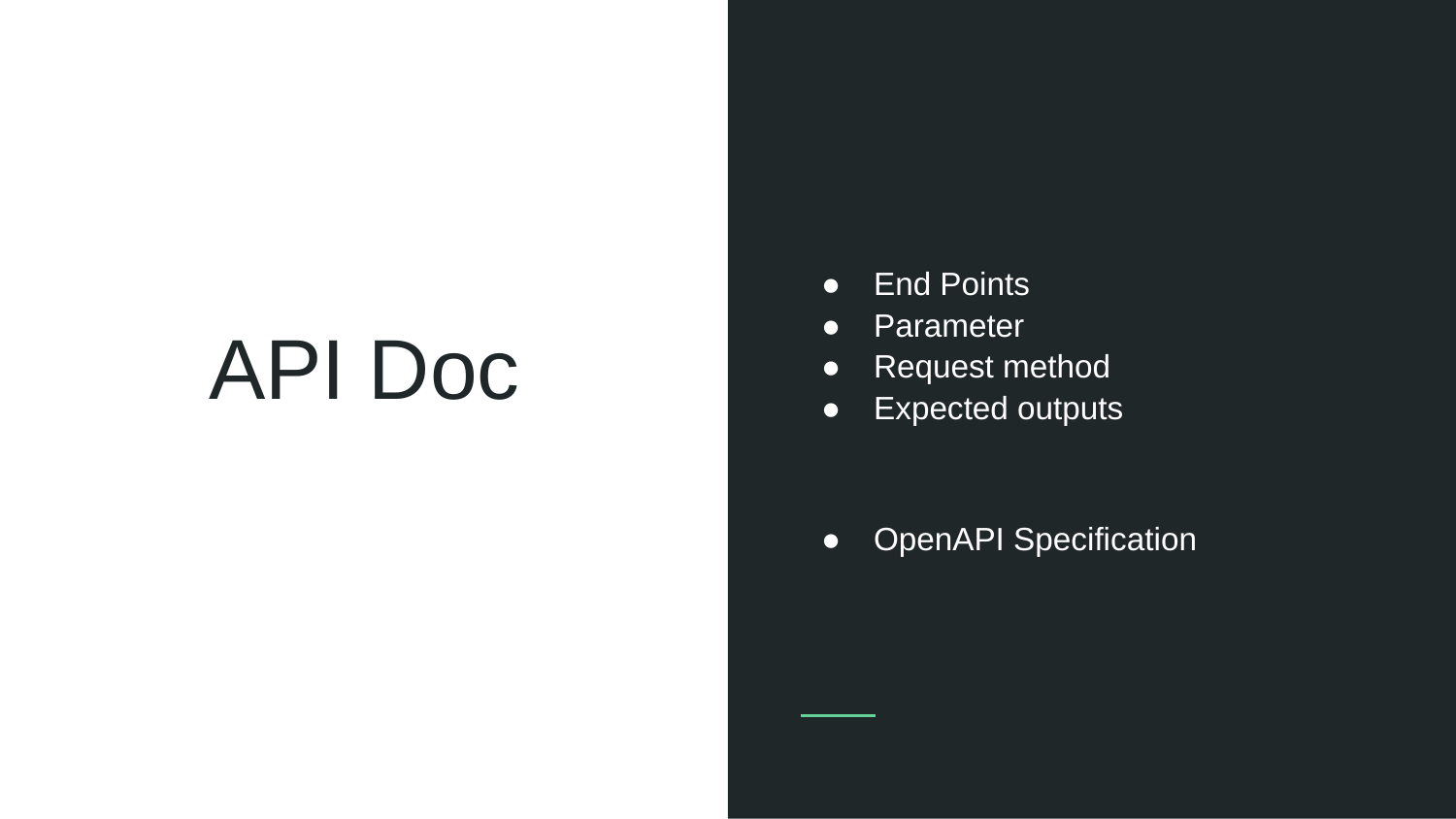

End Points
Parameter
Request method
Expected outputs

OpenAPI Specification
# API Doc